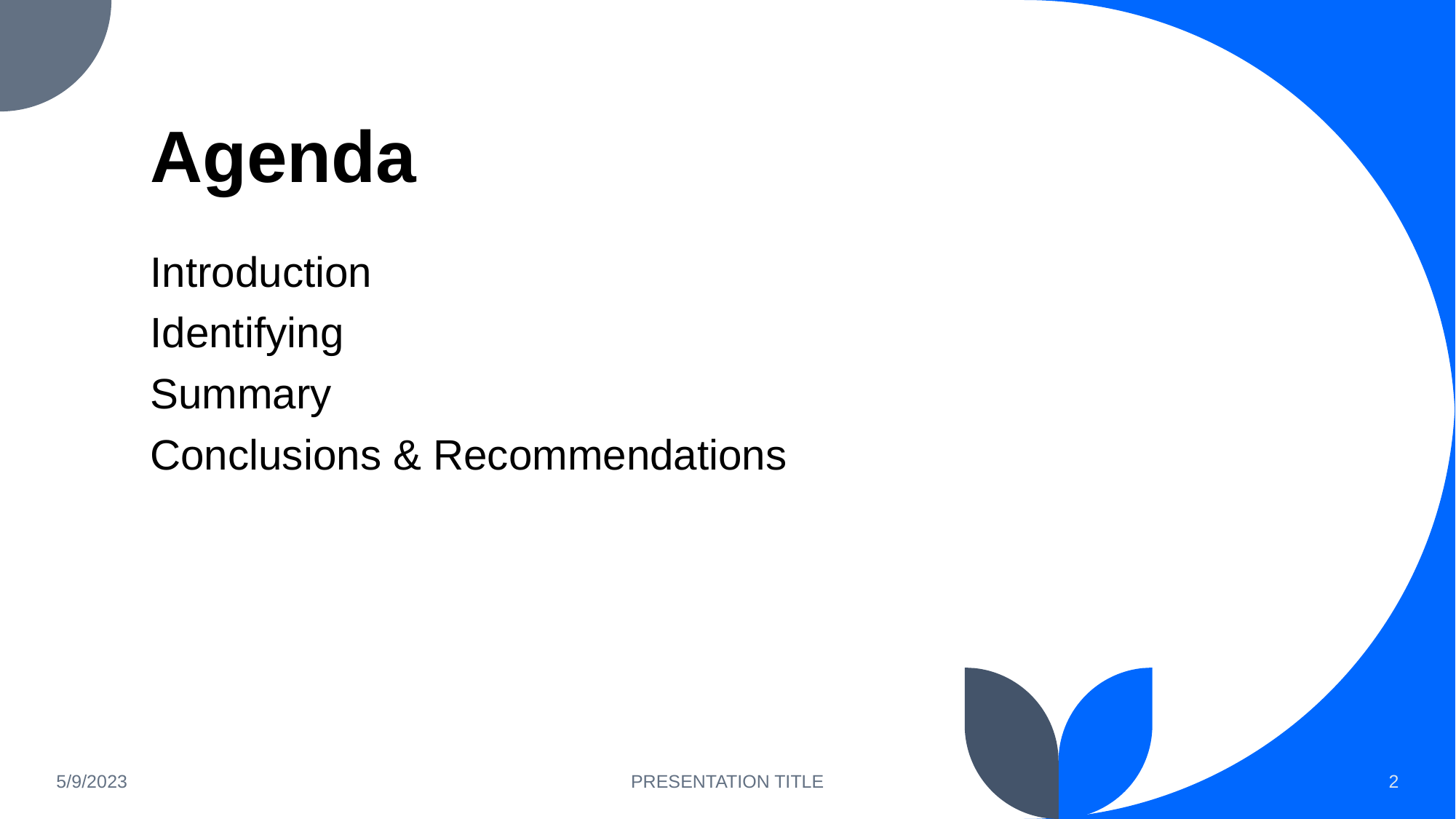

# Agenda
Introduction
Identifying
Summary
Conclusions & Recommendations

5/9/2023
PRESENTATION TITLE
2